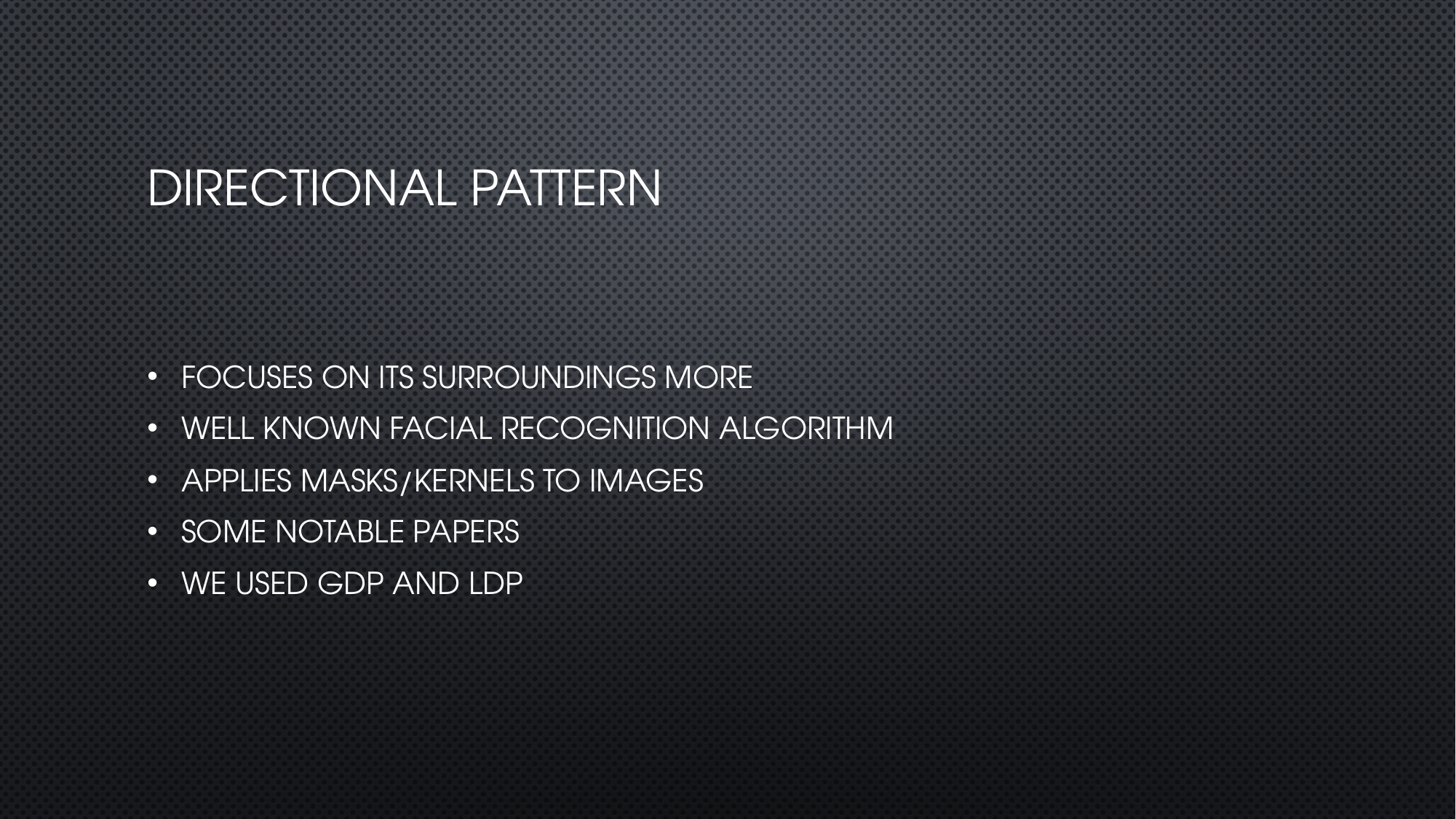

# Directional Pattern
Focuses on its surroundings more
Well Known Facial Recognition Algorithm
Applies Masks/Kernels to Images
Some Notable Papers
We used GDP and LDP